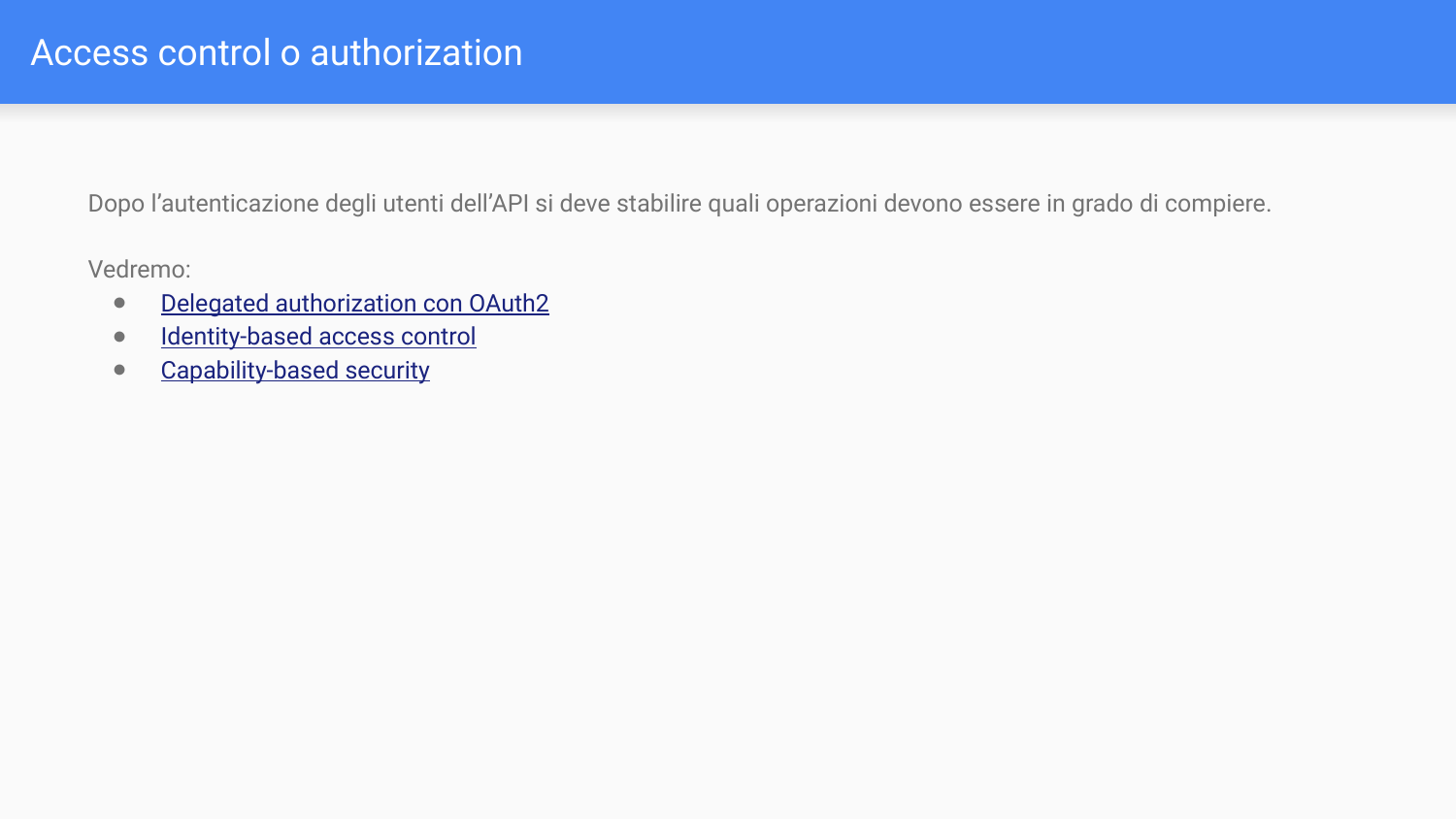

# Access control o authorization
Dopo l’autenticazione degli utenti dell’API si deve stabilire quali operazioni devono essere in grado di compiere.

Vedremo:
Delegated authorization con OAuth2
Identity-based access control
Capability-based security